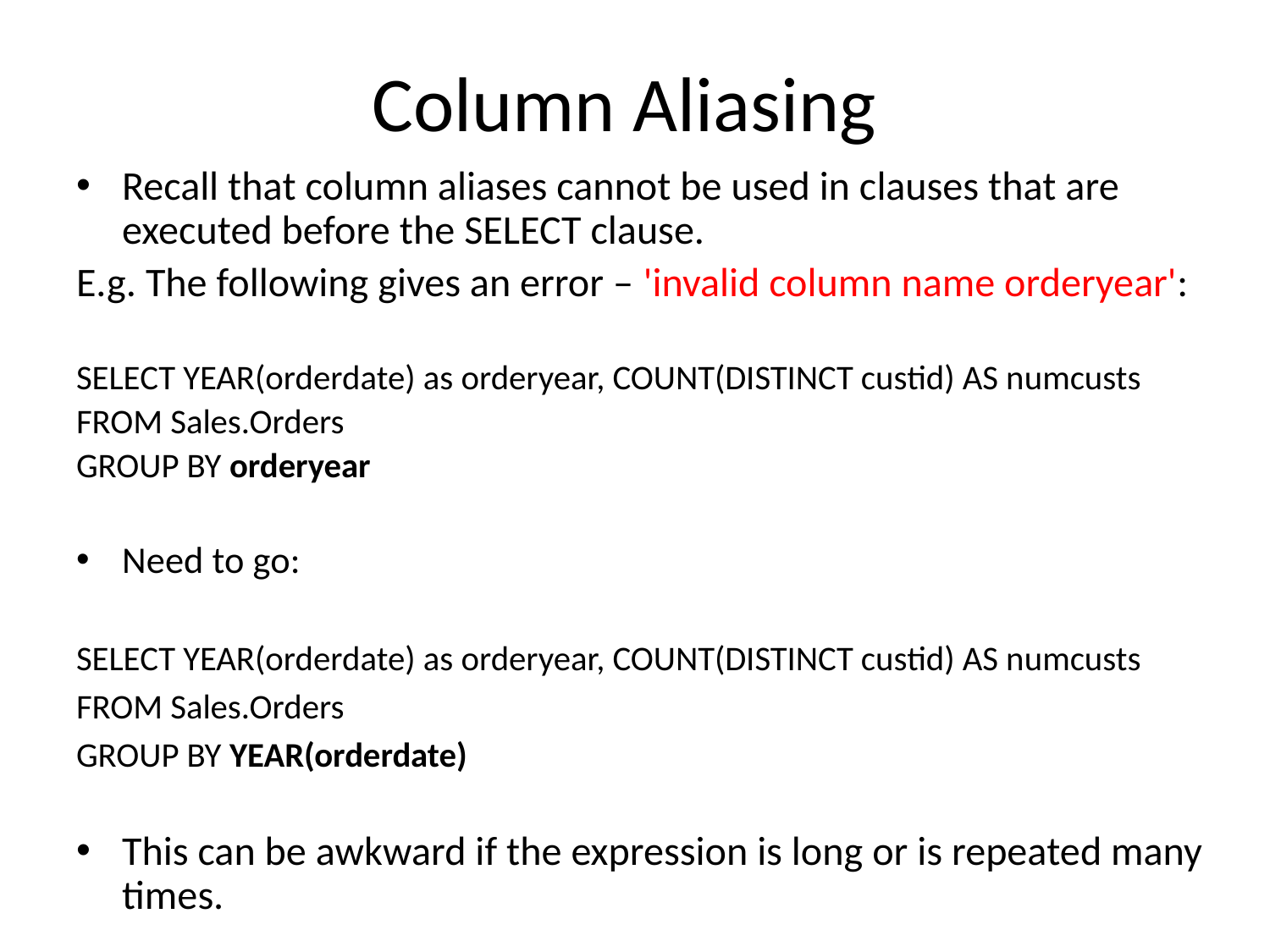

# Column Aliasing
Recall that column aliases cannot be used in clauses that are executed before the SELECT clause.
E.g. The following gives an error – 'invalid column name orderyear':

SELECT YEAR(orderdate) as orderyear, COUNT(DISTINCT custid) AS numcusts
FROM Sales.Orders
GROUP BY orderyear

Need to go:

SELECT YEAR(orderdate) as orderyear, COUNT(DISTINCT custid) AS numcusts
FROM Sales.Orders
GROUP BY YEAR(orderdate)

This can be awkward if the expression is long or is repeated many times.